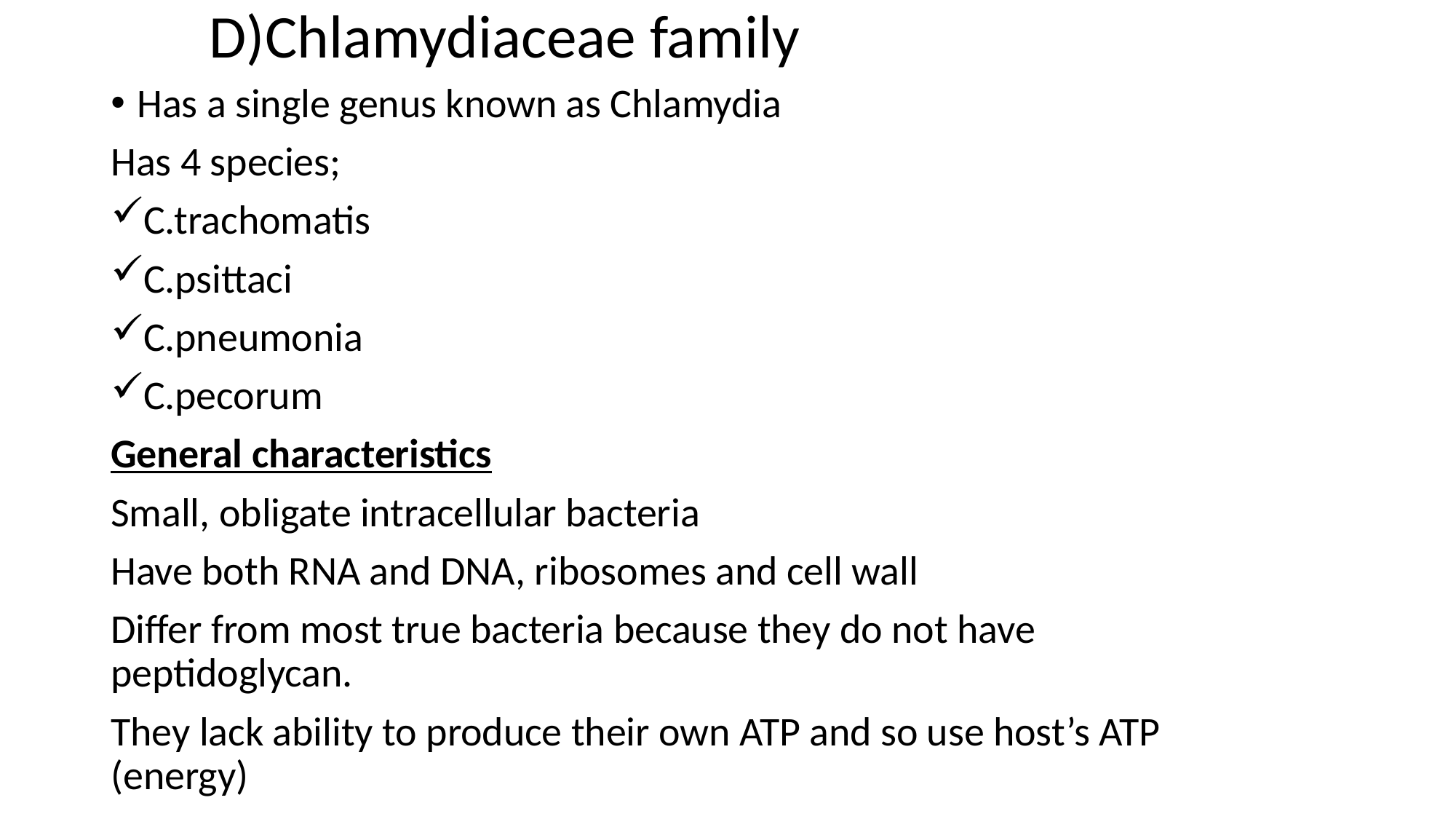

# D)Chlamydiaceae family
Has a single genus known as Chlamydia
Has 4 species;
C.trachomatis
C.psittaci
C.pneumonia
C.pecorum
General characteristics
Small, obligate intracellular bacteria
Have both RNA and DNA, ribosomes and cell wall
Differ from most true bacteria because they do not have peptidoglycan.
They lack ability to produce their own ATP and so use host’s ATP (energy)